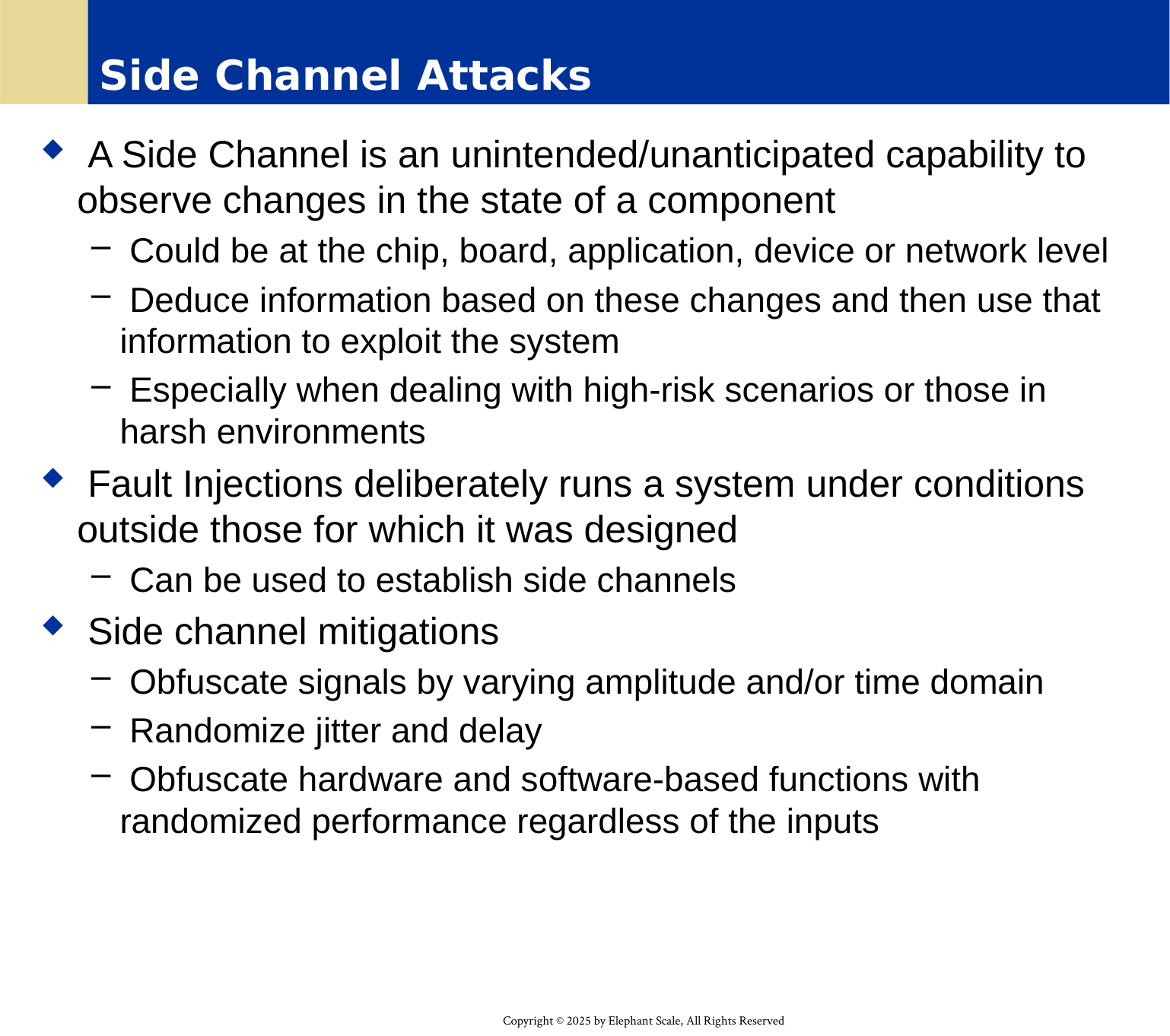

# Side Channel Attacks
 A Side Channel is an unintended/unanticipated capability to observe changes in the state of a component
 Could be at the chip, board, application, device or network level
 Deduce information based on these changes and then use that information to exploit the system
 Especially when dealing with high-risk scenarios or those in harsh environments
 Fault Injections deliberately runs a system under conditions outside those for which it was designed
 Can be used to establish side channels
 Side channel mitigations
 Obfuscate signals by varying amplitude and/or time domain
 Randomize jitter and delay
 Obfuscate hardware and software-based functions with randomized performance regardless of the inputs
Copyright © 2025 by Elephant Scale, All Rights Reserved